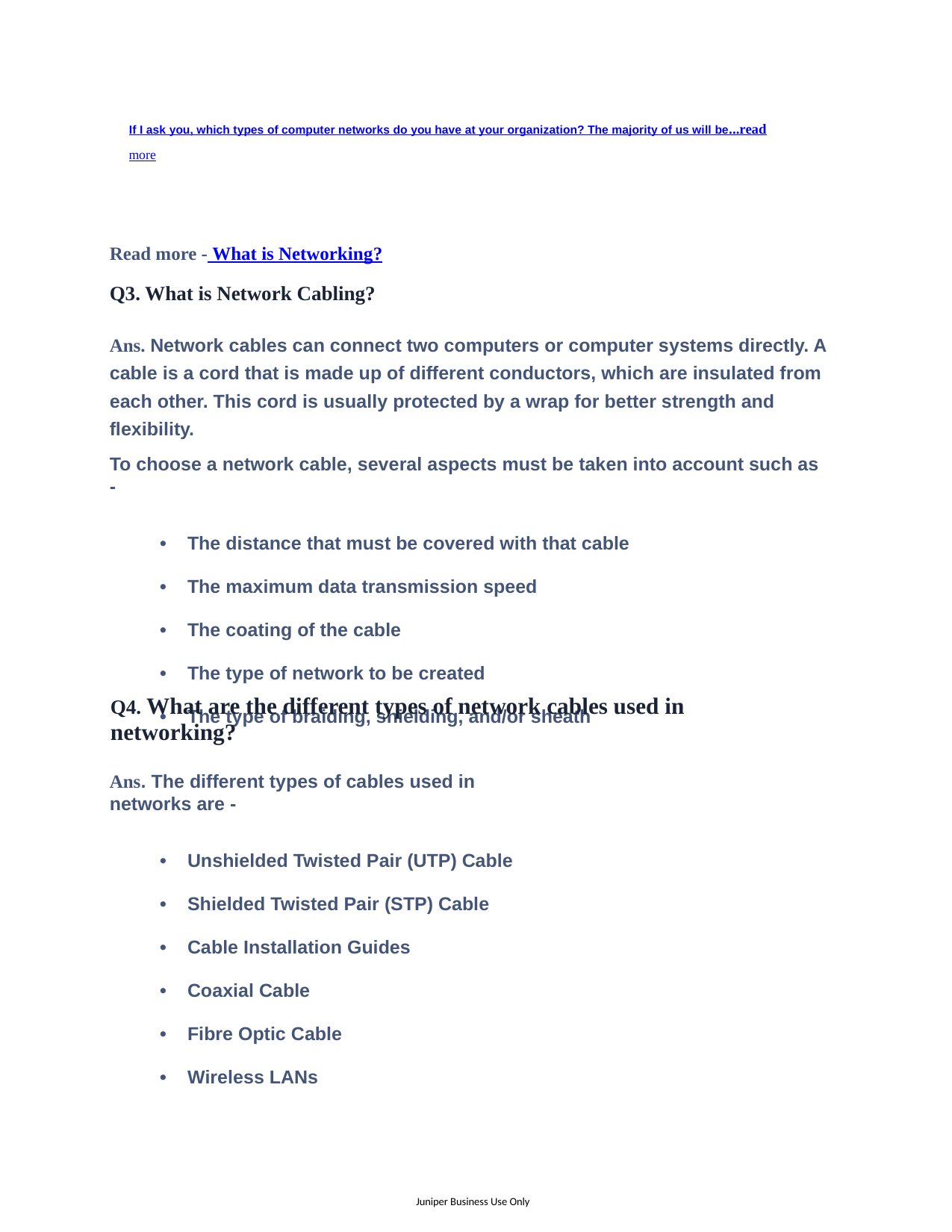

If I ask you, which types of computer networks do you have at your organization? The majority of us will be...read
more
Read more - What is Networking?
Q3. What is Network Cabling?
Ans. Network cables can connect two computers or computer systems directly. A cable is a cord that is made up of different conductors, which are insulated from each other. This cord is usually protected by a wrap for better strength and flexibility.
To choose a network cable, several aspects must be taken into account such as -
•    The distance that must be covered with that cable
•    The maximum data transmission speed
•    The coating of the cable
•    The type of network to be created
•    The type of braiding, shielding, and/or sheath
Q4. What are the different types of network cables used in networking?
Ans. The different types of cables used in networks are -
•    Unshielded Twisted Pair (UTP) Cable
•    Shielded Twisted Pair (STP) Cable
•    Cable Installation Guides
•    Coaxial Cable
•    Fibre Optic Cable
•    Wireless LANs
Juniper Business Use Only